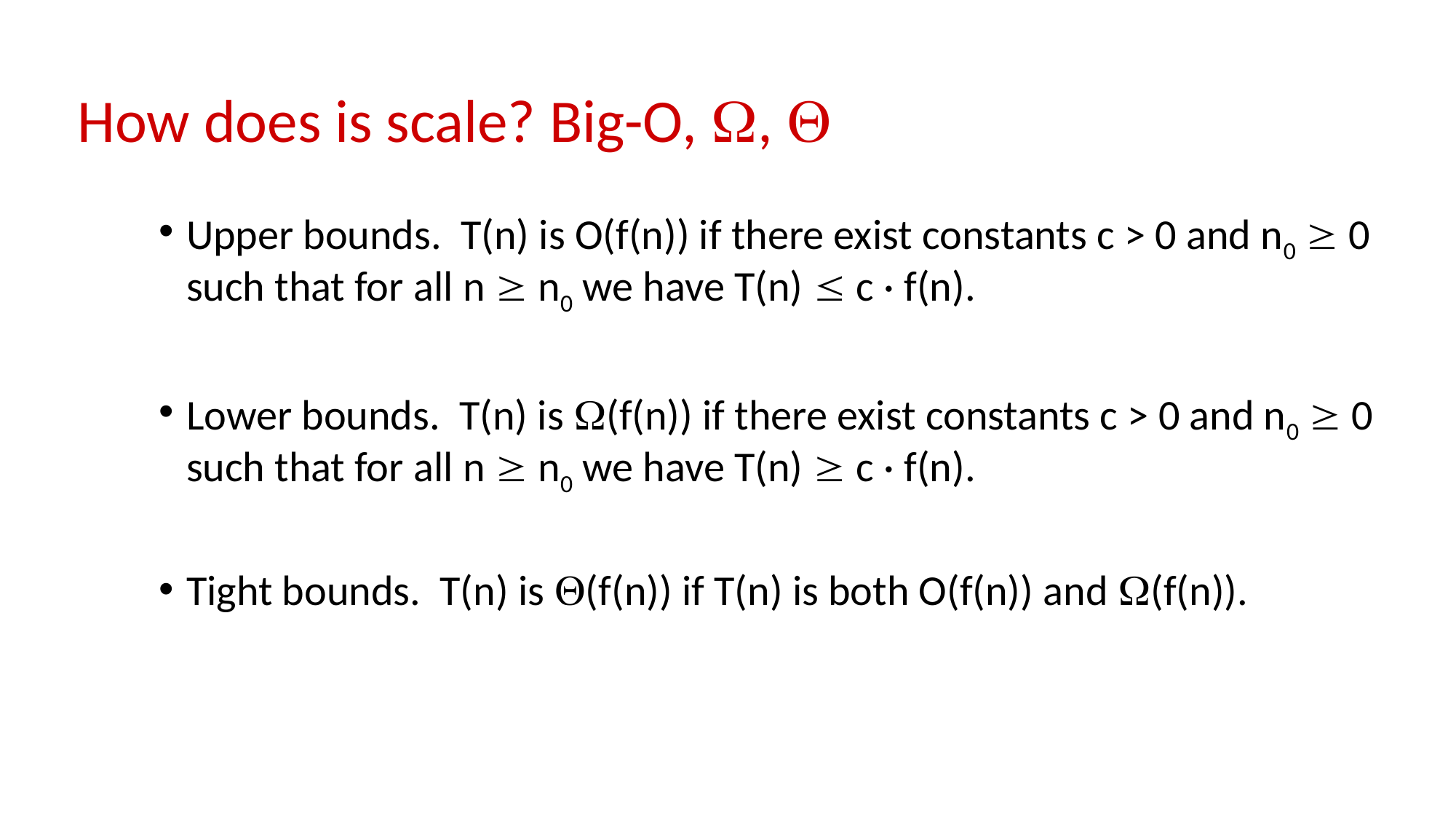

# How does is scale? Big-O, Ω, Θ
Upper bounds.  T(n) is O(f(n)) if there exist constants c > 0 and n0 ≥ 0 such that for all n ≥ n0 we have T(n) ≤ c · f(n).

Lower bounds.  T(n) is Ω(f(n)) if there exist constants c > 0 and n0 ≥ 0 such that for all n ≥ n0 we have T(n) ≥ c · f(n).

Tight bounds.  T(n) is Θ(f(n)) if T(n) is both O(f(n)) and Ω(f(n)).